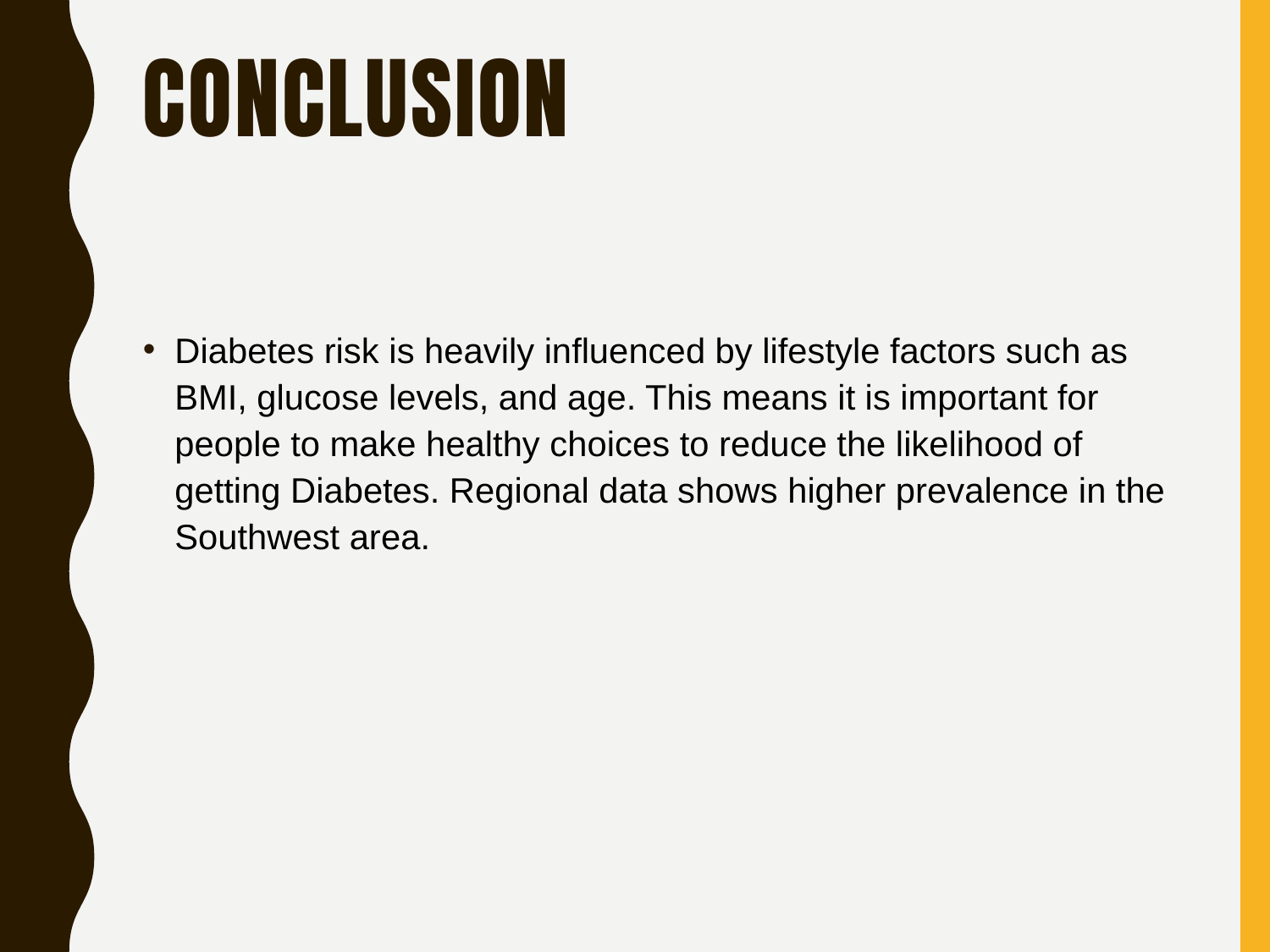

# Conclusion
Diabetes risk is heavily influenced by lifestyle factors such as BMI, glucose levels, and age. This means it is important for people to make healthy choices to reduce the likelihood of getting Diabetes. Regional data shows higher prevalence in the Southwest area.